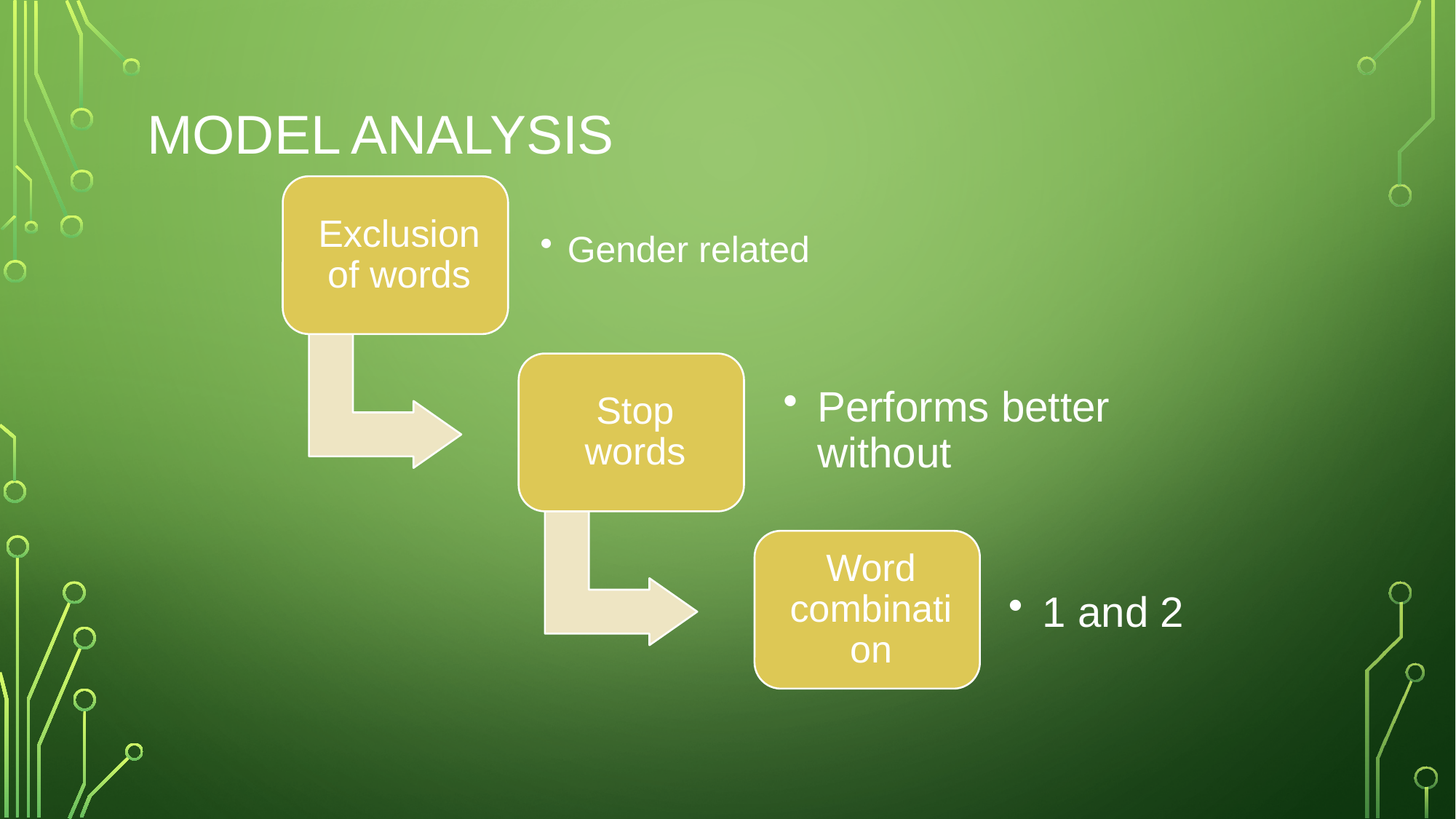

# Model analysis
Exclusion of words
Gender related
Stop words
Performs better without
Word combination
1 and 2